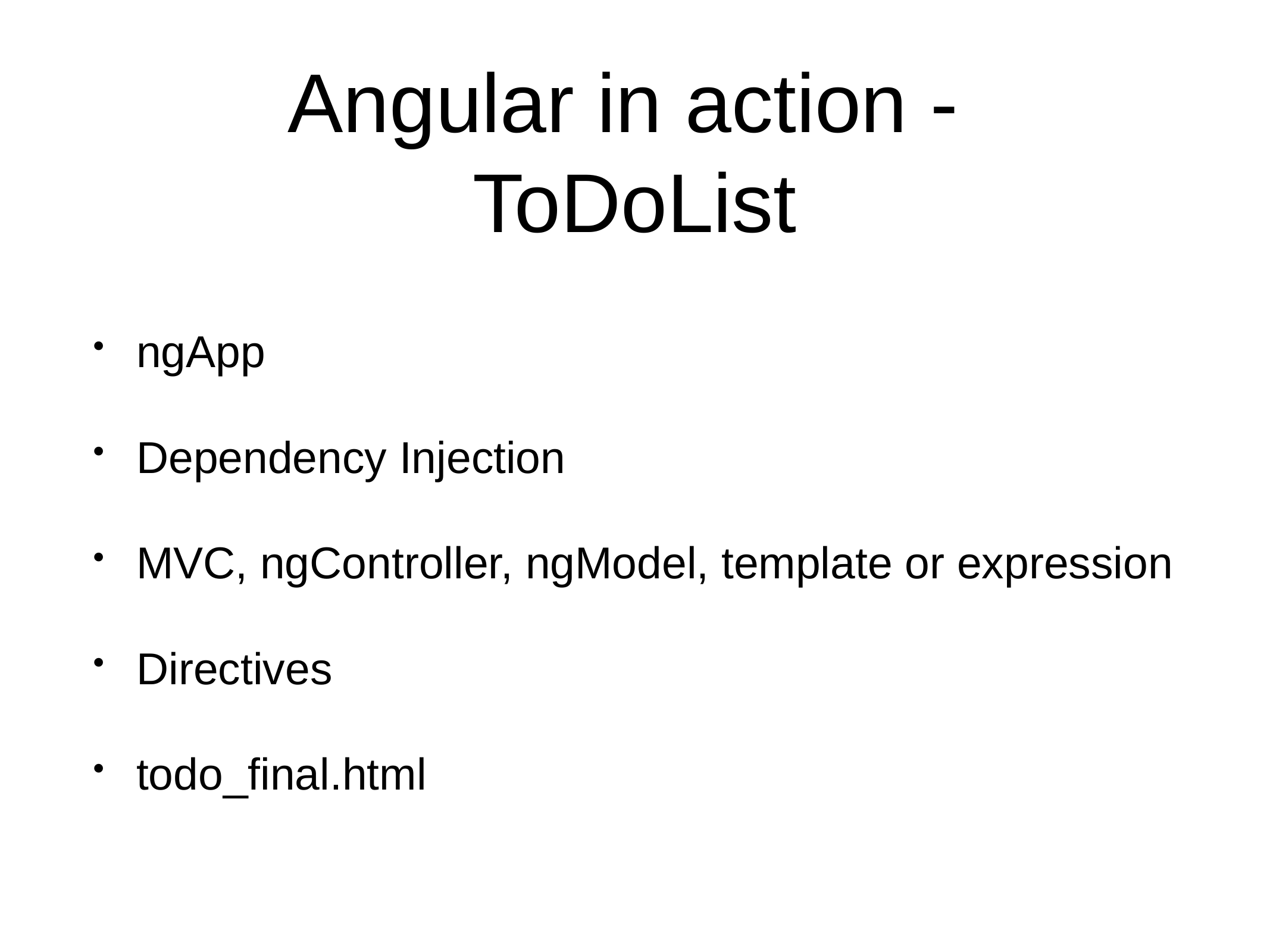

# Angular in action -
ToDoList
ngApp
Dependency Injection
MVC, ngController, ngModel, template or expression
Directives
todo_final.html